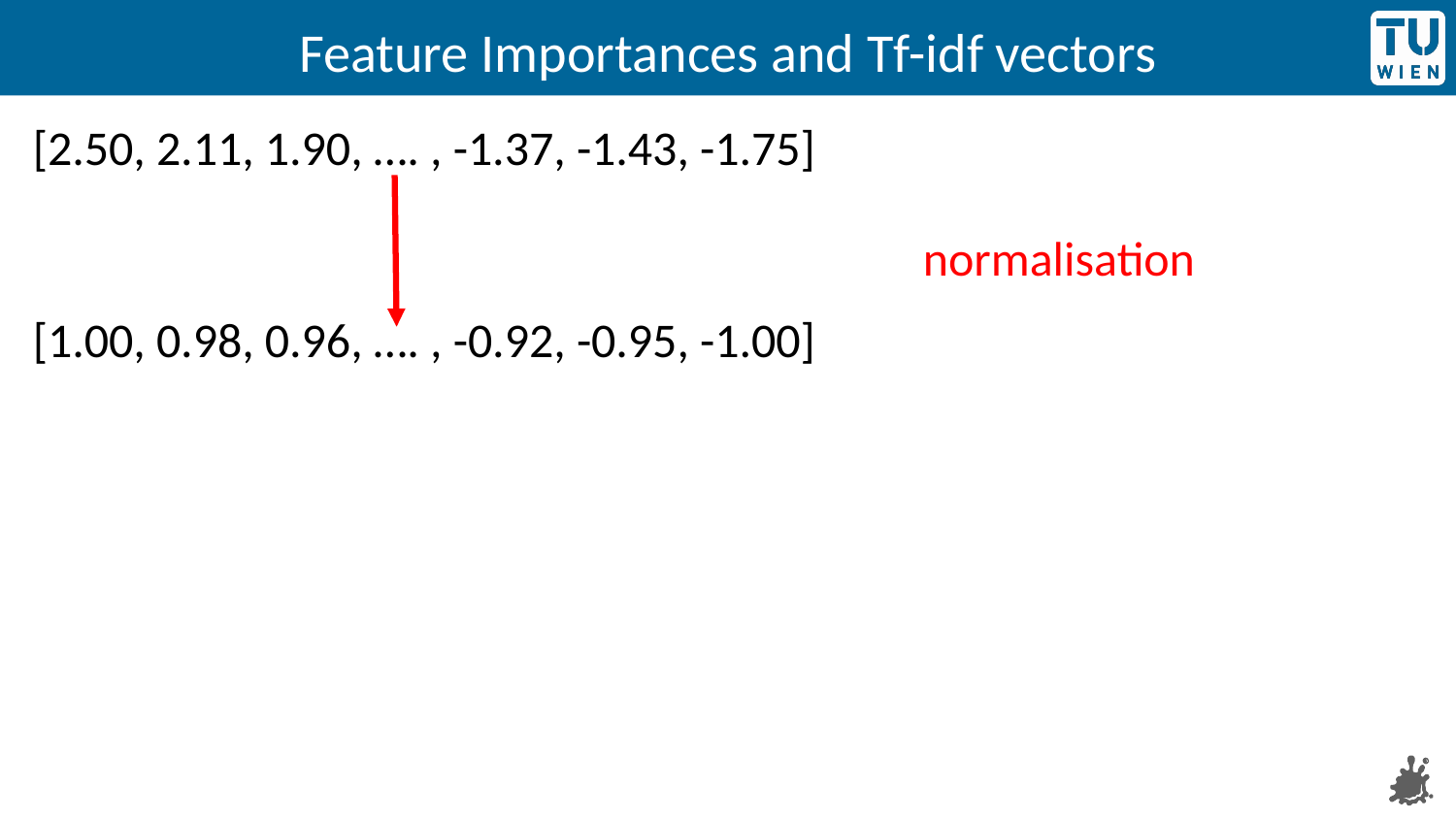

# Feature Importances and Tf-idf vectors
[2.50, 2.11, 1.90, …. , -1.37, -1.43, -1.75]

[1.00, 0.98, 0.96, …. , -0.92, -0.95, -1.00]

normalisation